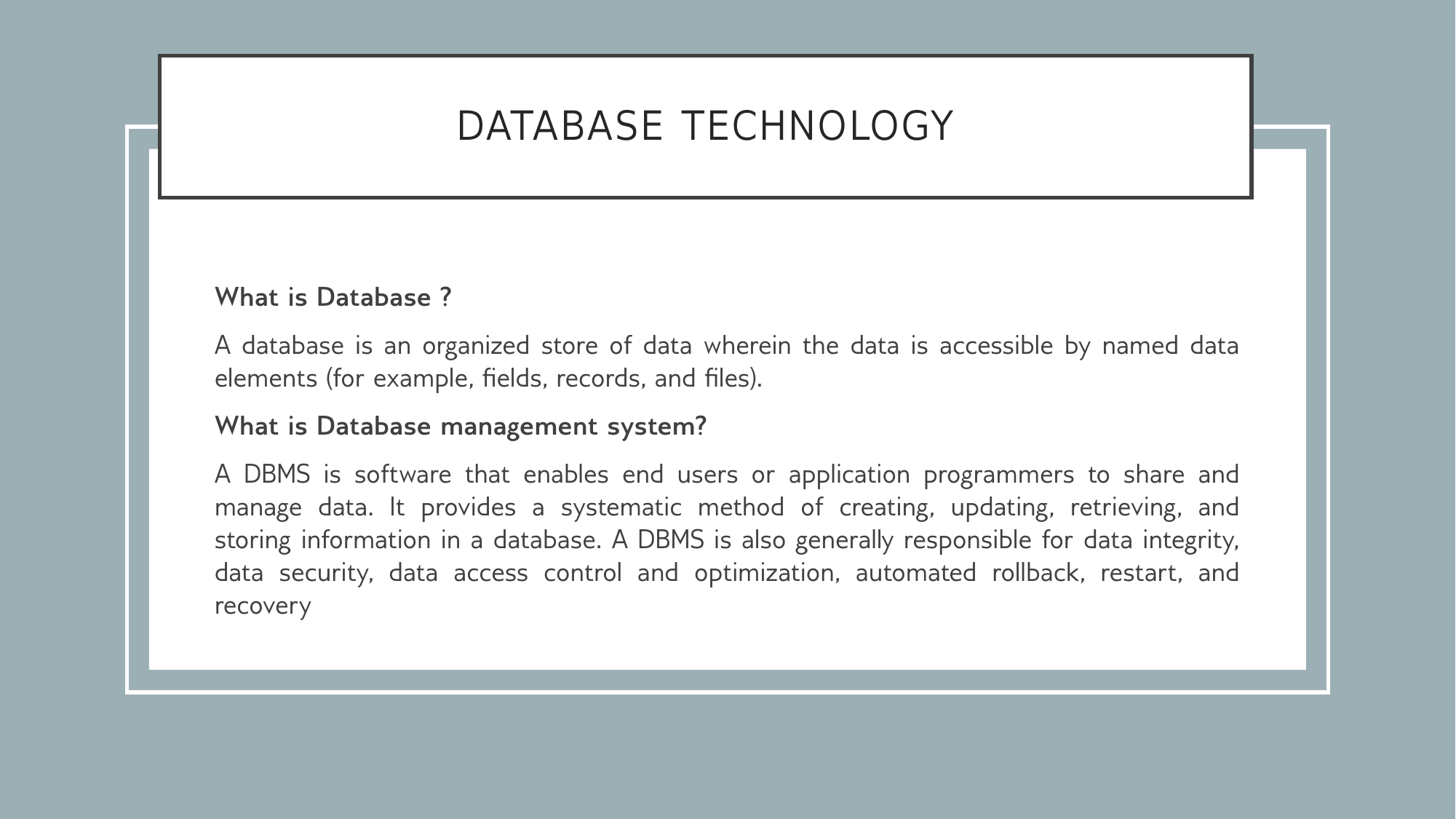

# Database Technology

What is Database ?
A database is an organized store of data wherein the data is accessible by named data elements (for example, fields, records, and files).
What is Database management system?
A DBMS is software that enables end users or application programmers to share and manage data. It provides a systematic method of creating, updating, retrieving, and storing information in a database. A DBMS is also generally responsible for data integrity, data security, data access control and optimization, automated rollback, restart, and recovery